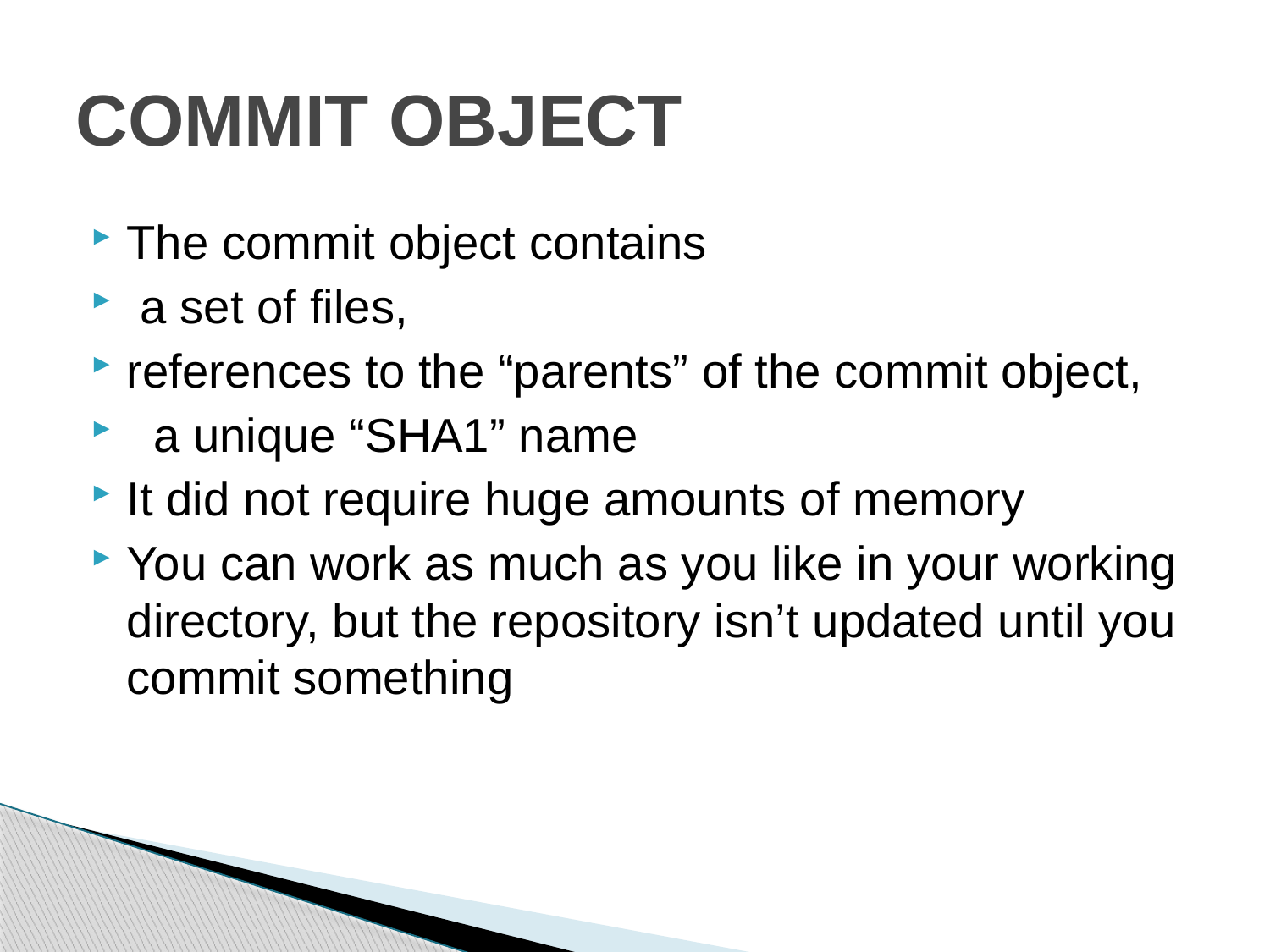

# COMMIT OBJECT
The commit object contains
 a set of files,
references to the “parents” of the commit object,
  a unique “SHA1” name
It did not require huge amounts of memory
You can work as much as you like in your working directory, but the repository isn’t updated until you commit something